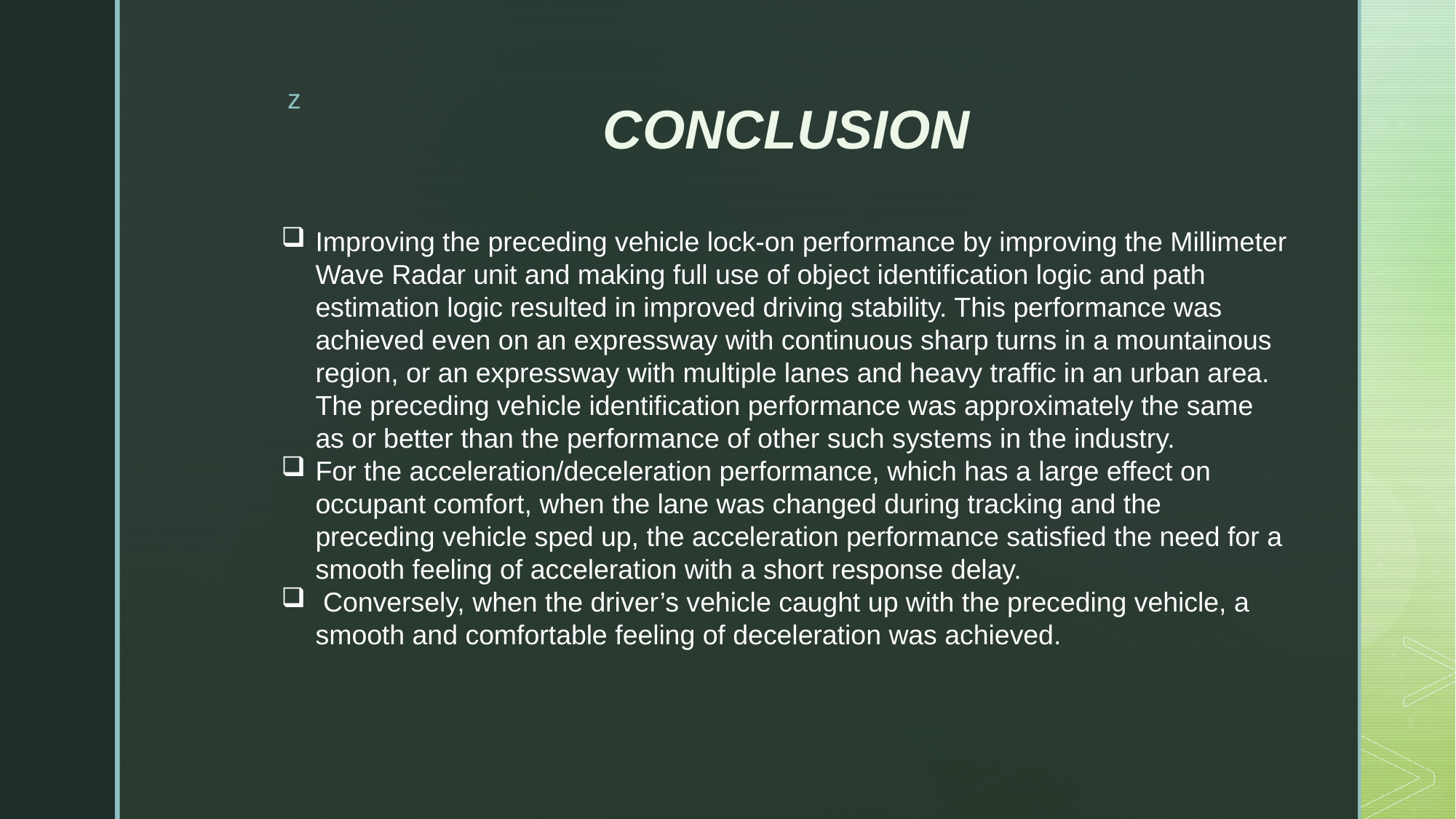

# CONCLUSION
Improving the preceding vehicle lock-on performance by improving the Millimeter Wave Radar unit and making full use of object identification logic and path estimation logic resulted in improved driving stability. This performance was achieved even on an expressway with continuous sharp turns in a mountainous region, or an expressway with multiple lanes and heavy traffic in an urban area. The preceding vehicle identification performance was approximately the same as or better than the performance of other such systems in the industry.
For the acceleration/deceleration performance, which has a large effect on occupant comfort, when the lane was changed during tracking and the preceding vehicle sped up, the acceleration performance satisfied the need for a smooth feeling of acceleration with a short response delay.
 Conversely, when the driver’s vehicle caught up with the preceding vehicle, a smooth and comfortable feeling of deceleration was achieved.